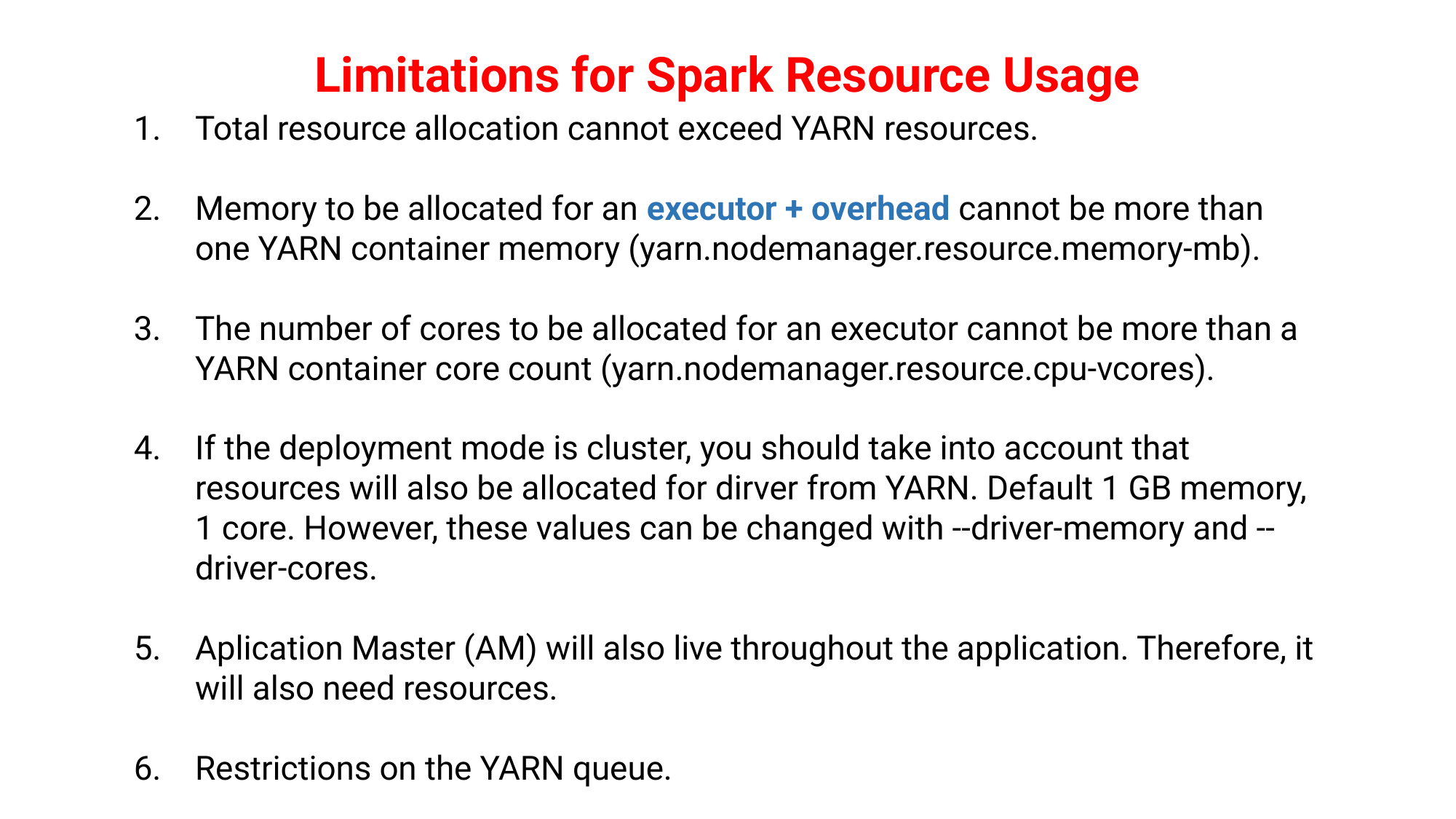

Limitations for Spark Resource Usage
Total resource allocation cannot exceed YARN resources.

Memory to be allocated for an executor + overhead cannot be more than one YARN container memory (yarn.nodemanager.resource.memory-mb).

The number of cores to be allocated for an executor cannot be more than a YARN container core count (yarn.nodemanager.resource.cpu-vcores).

If the deployment mode is cluster, you should take into account that resources will also be allocated for dirver from YARN. Default 1 GB memory, 1 core. However, these values can be changed with --driver-memory and --driver-cores.

Aplication Master (AM) will also live throughout the application. Therefore, it will also need resources.

Restrictions on the YARN queue.